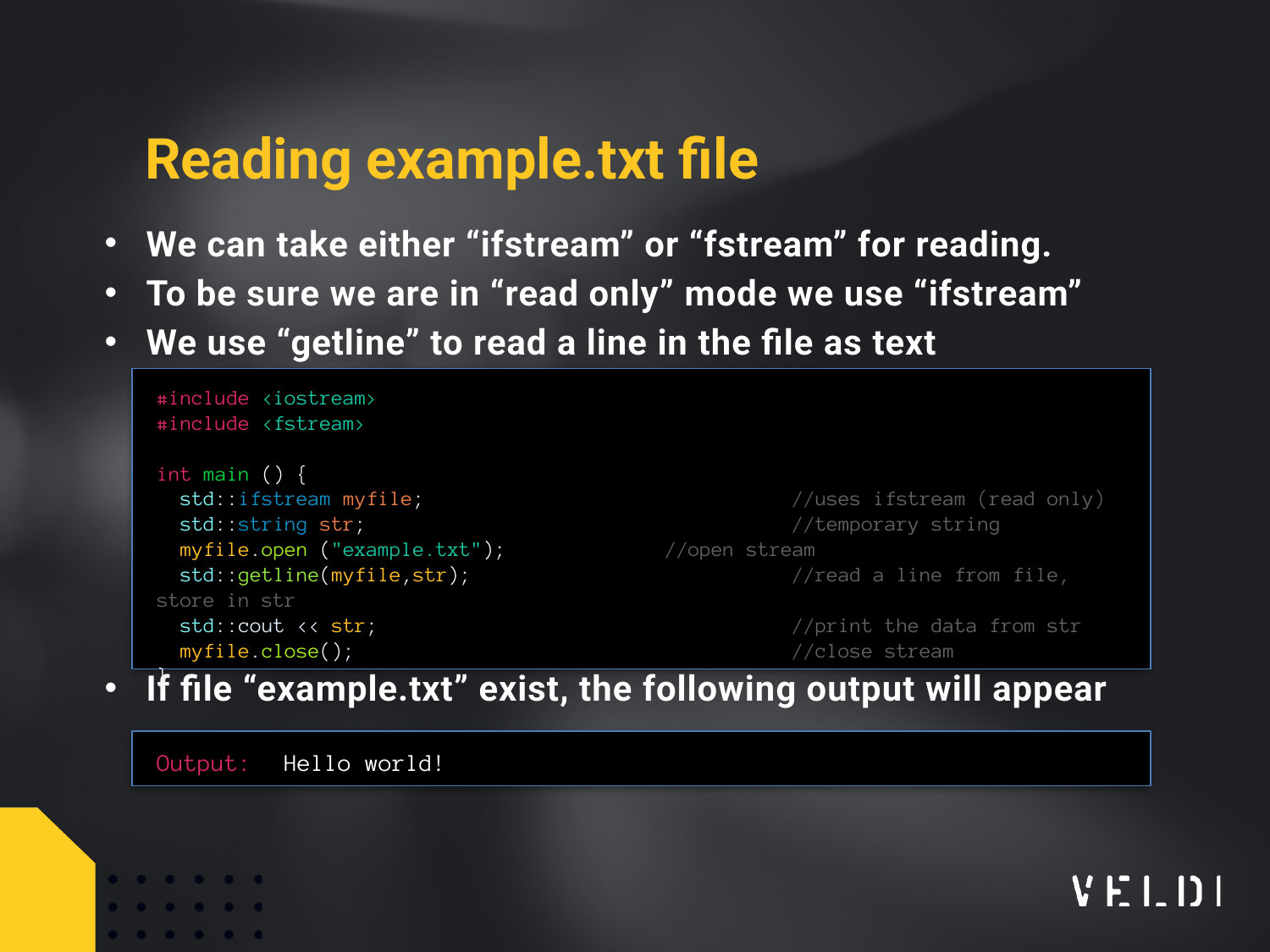

Reading example.txt file
We can take either “ifstream” or “fstream” for reading.
To be sure we are in “read only” mode we use “ifstream”
We use “getline” to read a line in the file as text

If file “example.txt” exist, the following output will appear

#include <iostream>
#include <fstream>

int main () {
  std::ifstream myfile;			//uses ifstream (read only)
  std::string str;				//temporary string
  myfile.open ("example.txt");		//open stream
  std::getline(myfile,str);			//read a line from file, store in str
  std::cout << str;				//print the data from str
  myfile.close();				//close stream
}
Output:	Hello world!